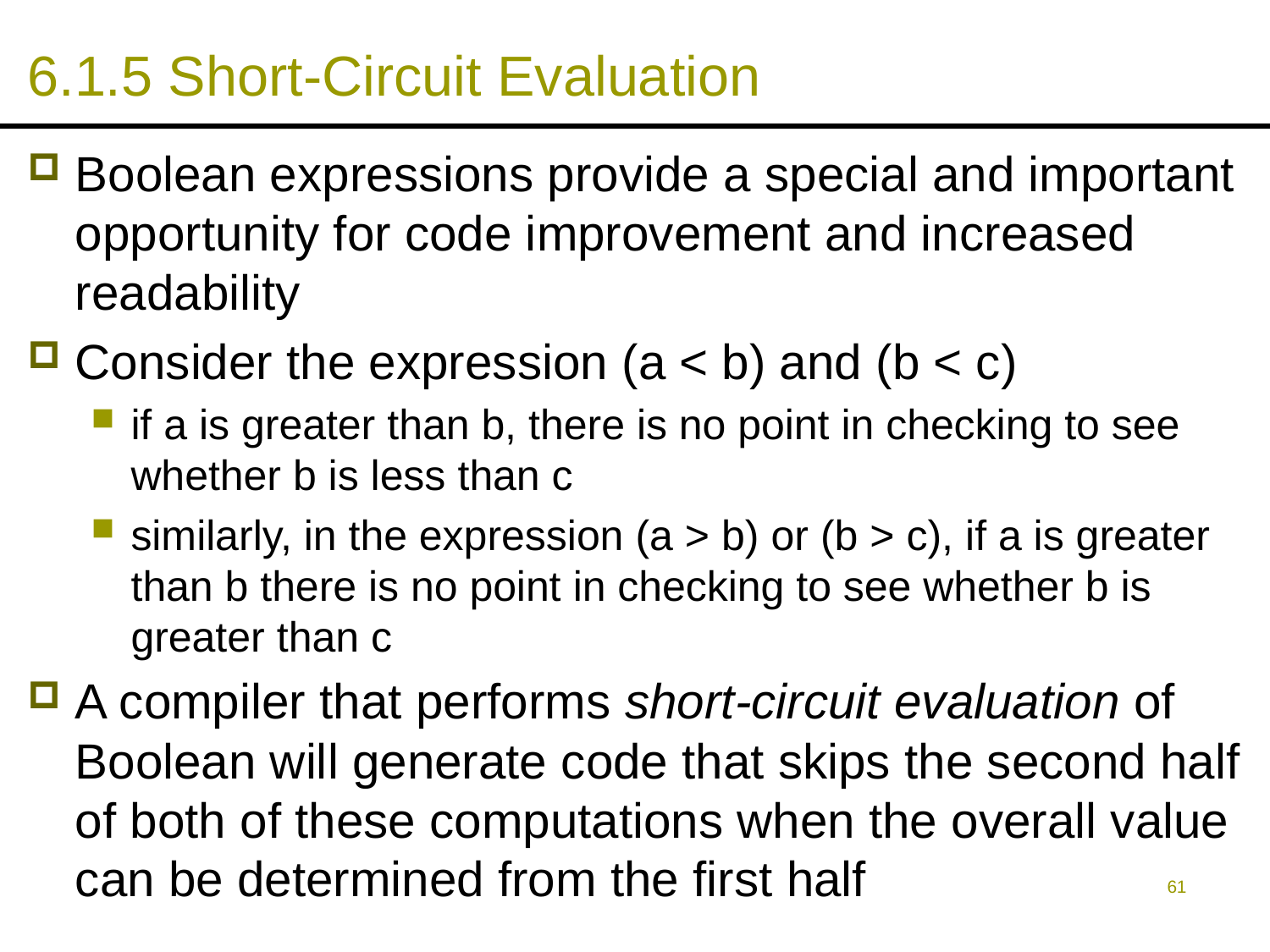

# 6.1.5 Short-Circuit Evaluation
Boolean expressions provide a special and important opportunity for code improvement and increased readability
Consider the expression (a < b) and (b < c)
if a is greater than b, there is no point in checking to see whether b is less than c
similarly, in the expression (a > b) or (b > c), if a is greater than b there is no point in checking to see whether b is greater than c
A compiler that performs short-circuit evaluation of Boolean will generate code that skips the second half of both of these computations when the overall value can be determined from the first half
61